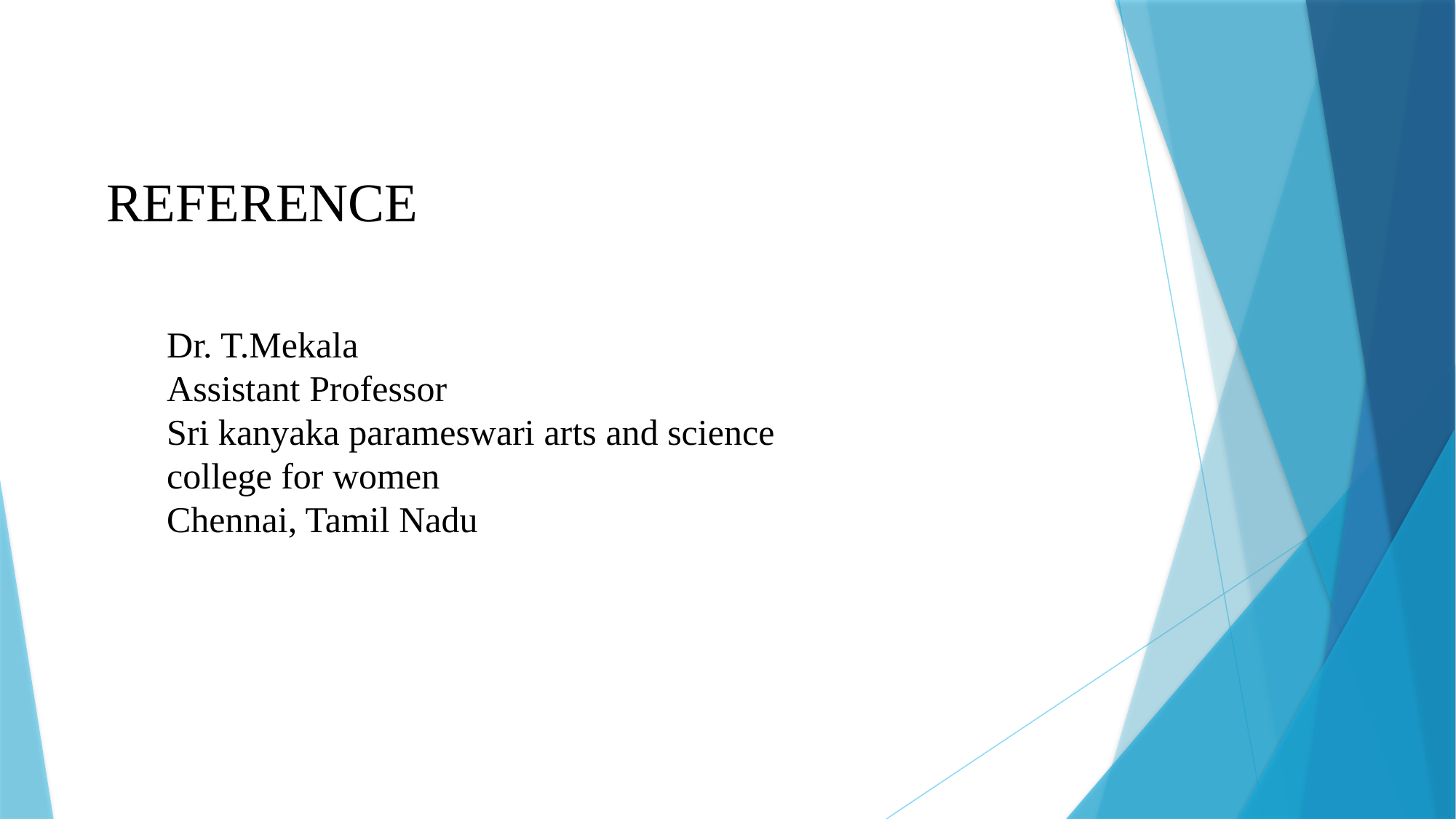

REFERENCE
Dr. T.Mekala
Assistant Professor
Sri kanyaka parameswari arts and science college for women
Chennai, Tamil Nadu